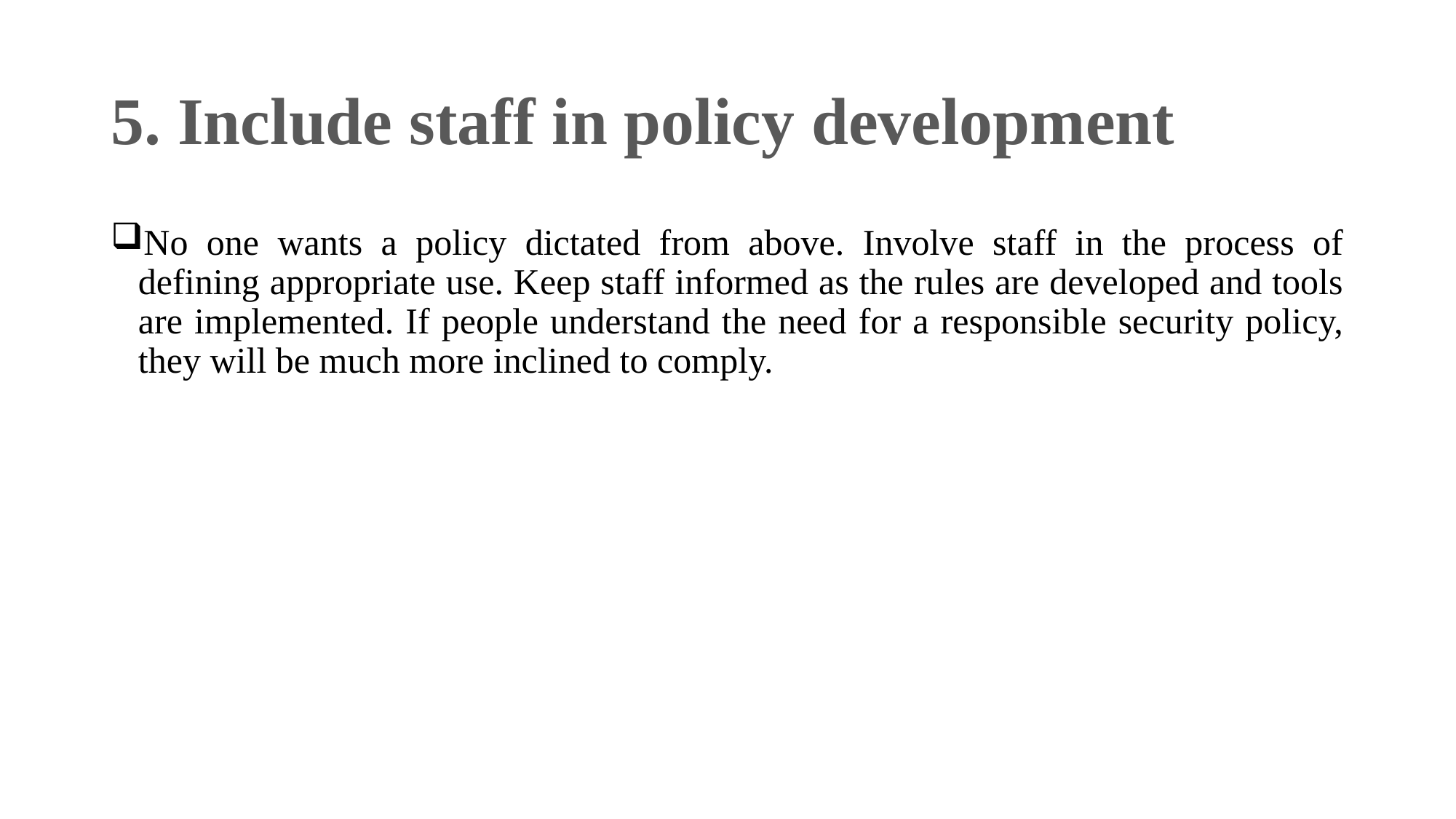

# 5. Include staff in policy development
No one wants a policy dictated from above. Involve staff in the process of defining appropriate use. Keep staff informed as the rules are developed and tools are implemented. If people understand the need for a responsible security policy, they will be much more inclined to comply.